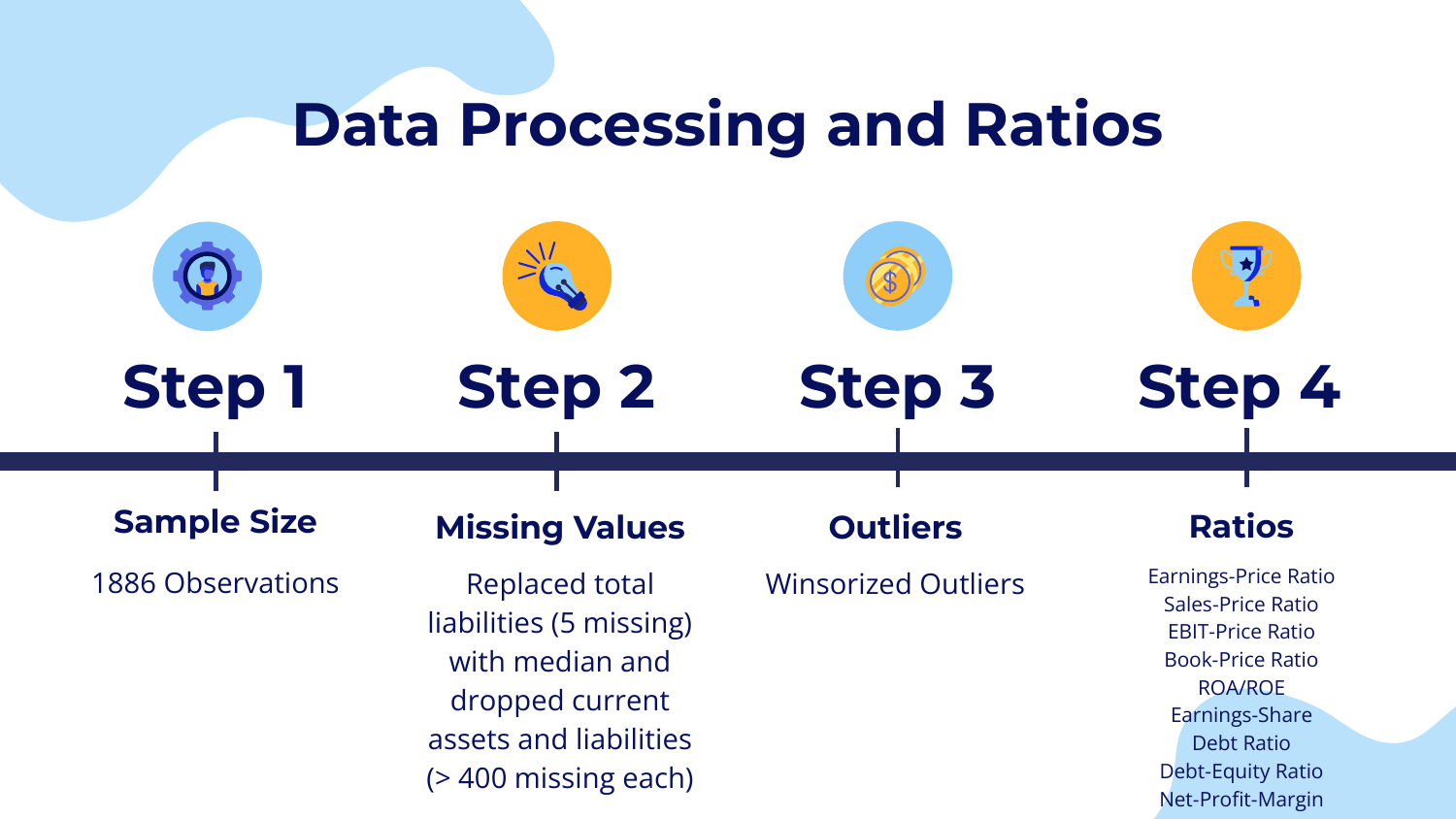

# Data Processing and Ratios

Step 4
Step 1
Step 2
Step 3
Sample Size
Ratios
Missing Values
Outliers
Earnings-Price Ratio
Sales-Price Ratio
EBIT-Price Ratio
Book-Price Ratio
ROA/ROE
Earnings-Share
Debt Ratio
Debt-Equity Ratio
Net-Profit-Margin

1886 Observations
Replaced total liabilities (5 missing) with median and dropped current assets and liabilities (> 400 missing each)

Winsorized Outliers